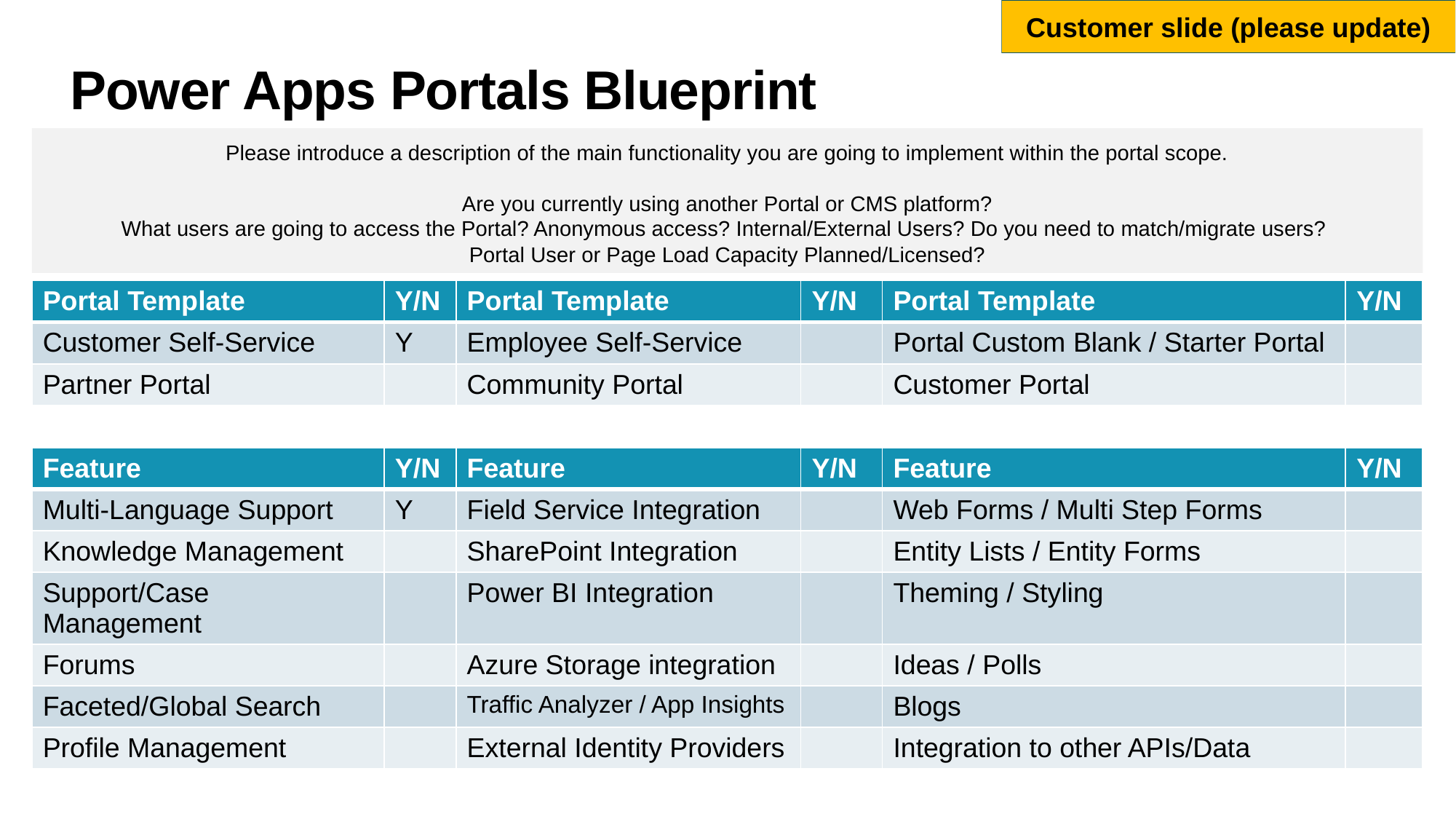

# Power Apps Portals Blueprint
Please introduce a description of the main functionality you are going to implement within the portal scope.
Are you currently using another Portal or CMS platform?
What users are going to access the Portal? Anonymous access? Internal/External Users? Do you need to match/migrate users?
Portal User or Page Load Capacity Planned/Licensed?
| Portal Template | Y/N | Portal Template | Y/N | Portal Template | Y/N |
| --- | --- | --- | --- | --- | --- |
| Customer Self-Service | Y | Employee Self-Service |  | Portal Custom Blank / Starter Portal |  |
| Partner Portal |  | Community Portal |  | Customer Portal |  |
| Feature | Y/N | Feature | Y/N | Feature | Y/N |
| --- | --- | --- | --- | --- | --- |
| Multi-Language Support | Y | Field Service Integration |  | Web Forms / Multi Step Forms |  |
| Knowledge Management |  | SharePoint Integration |  | Entity Lists / Entity Forms |  |
| Support/Case Management |  | Power BI Integration |  | Theming / Styling |  |
| Forums |  | Azure Storage integration |  | Ideas / Polls |  |
| Faceted/Global Search |  | Traffic Analyzer / App Insights |  | Blogs |  |
| Profile Management |  | External Identity Providers |  | Integration to other APIs/Data |  |